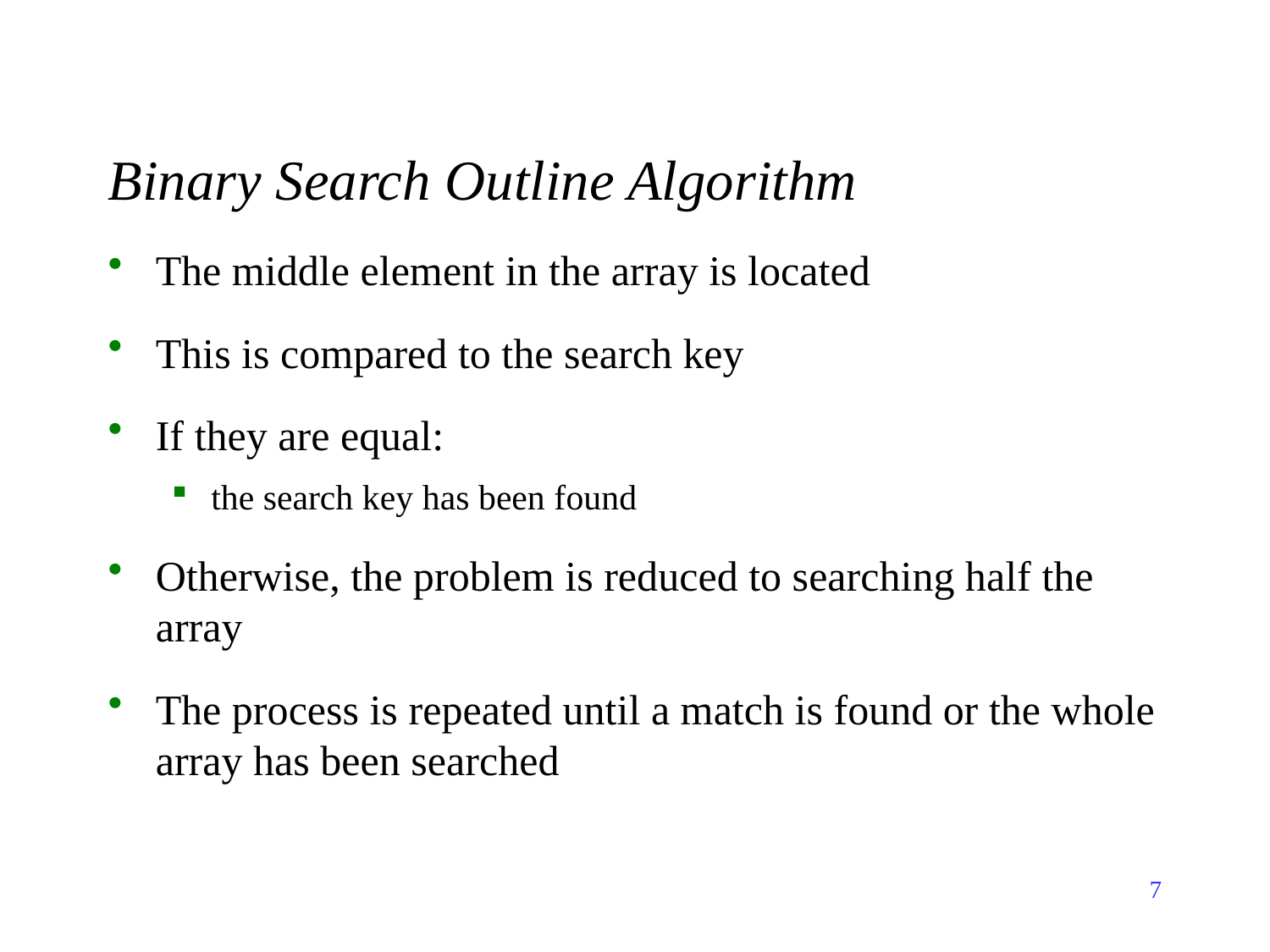

Binary Search Outline Algorithm
The middle element in the array is located
This is compared to the search key
If they are equal:
the search key has been found
Otherwise, the problem is reduced to searching half the array
The process is repeated until a match is found or the whole array has been searched

7